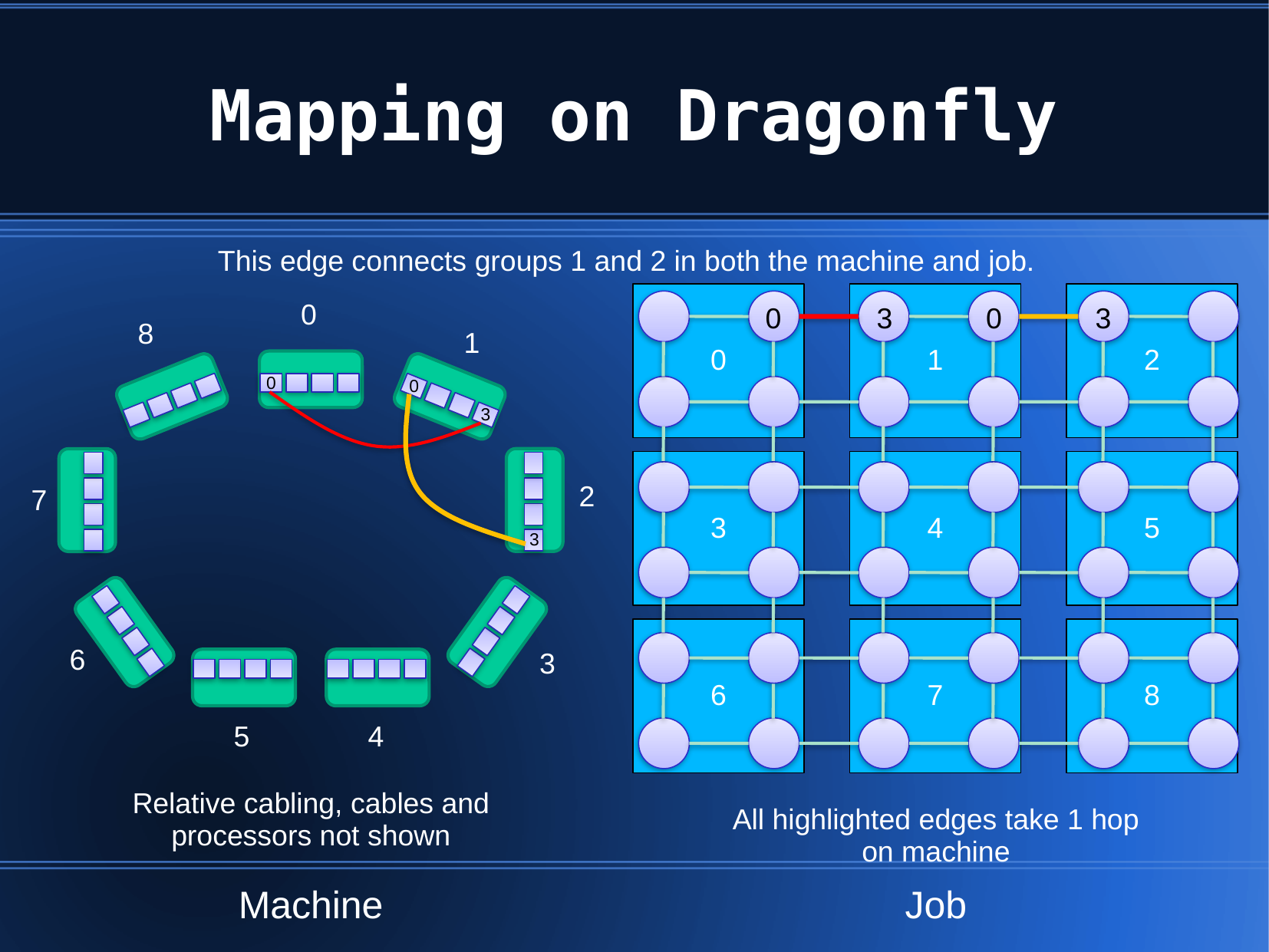

# Mapping on Dragonfly
This edge connects groups 1 and 2 in both the machine and job.
0
1
2
3
4
5
6
7
8

Job
0
0
3
0
3
8
1

Relative cabling, cables and processors not shown
Machine
0
0

3
2
7
3
6
3
5
4
All highlighted edges take 1 hop on machine